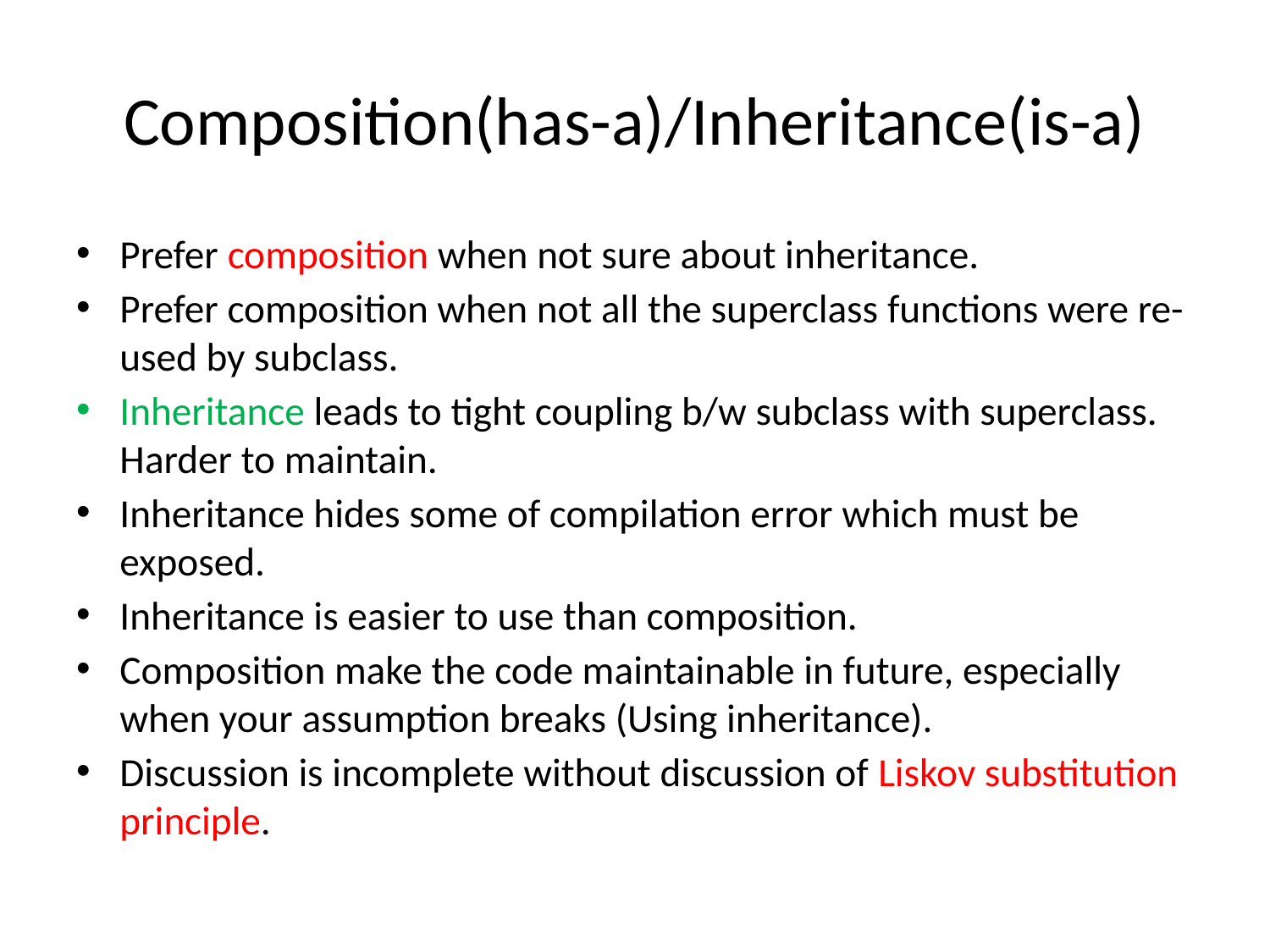

# Composition(has-a)/Inheritance(is-a)
Prefer composition when not sure about inheritance.
Prefer composition when not all the superclass functions were re-used by subclass.
Inheritance leads to tight coupling b/w subclass with superclass. Harder to maintain.
Inheritance hides some of compilation error which must be exposed.
Inheritance is easier to use than composition.
Composition make the code maintainable in future, especially when your assumption breaks (Using inheritance).
Discussion is incomplete without discussion of Liskov substitution principle.